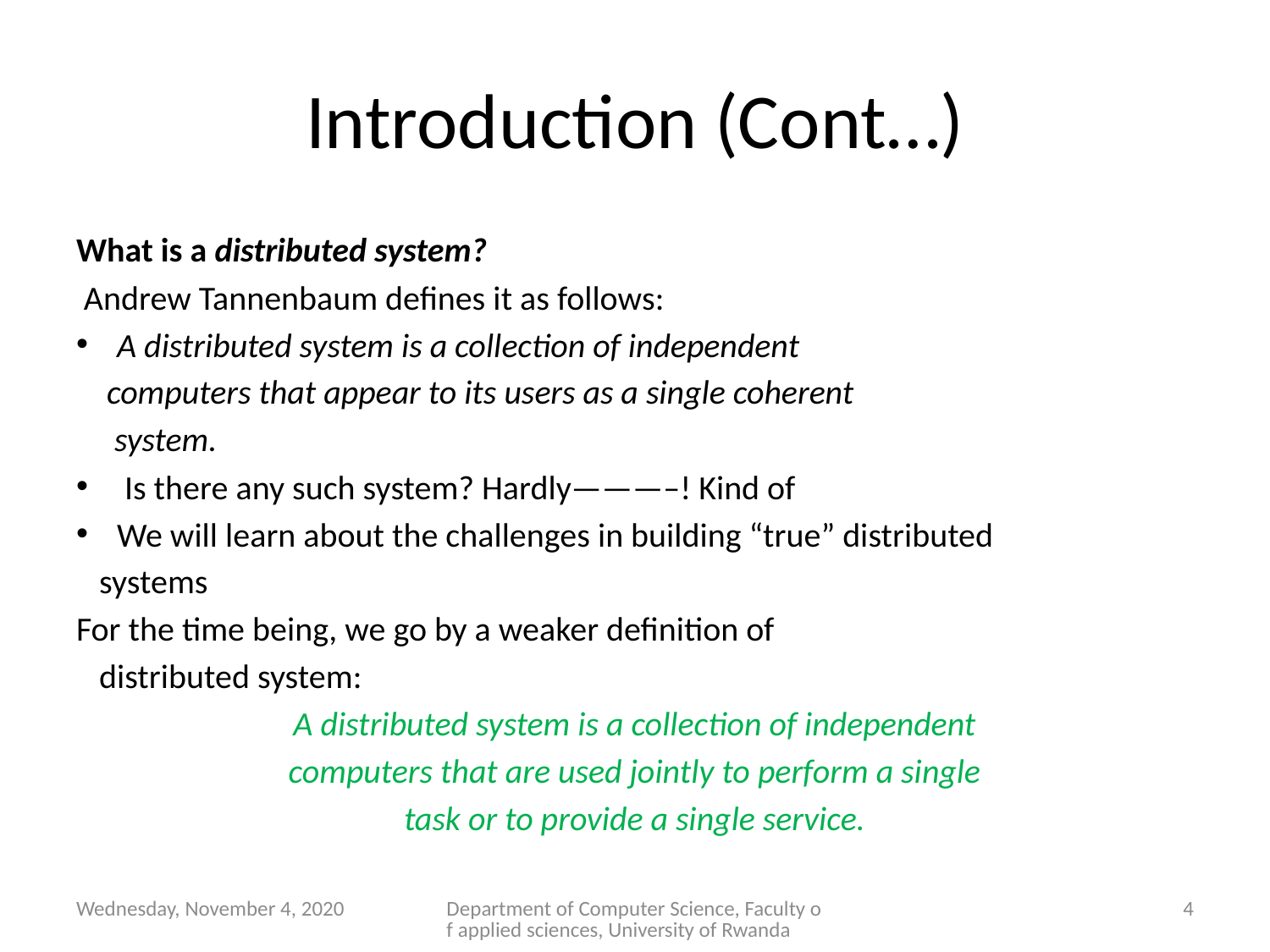

# Introduction (Cont…)
What is a distributed system?
 Andrew Tannenbaum defines it as follows:
A distributed system is a collection of independent
    computers that appear to its users as a single coherent
     system.
 Is there any such system? Hardly———–! Kind of
We will learn about the challenges in building “true” distributed
   systems
For the time being, we go by a weaker definition of
   distributed system:
A distributed system is a collection of independent
computers that are used jointly to perform a single
task or to provide a single service.

Wednesday, November 4, 2020
Department of Computer Science, Faculty of applied sciences, University of Rwanda
4